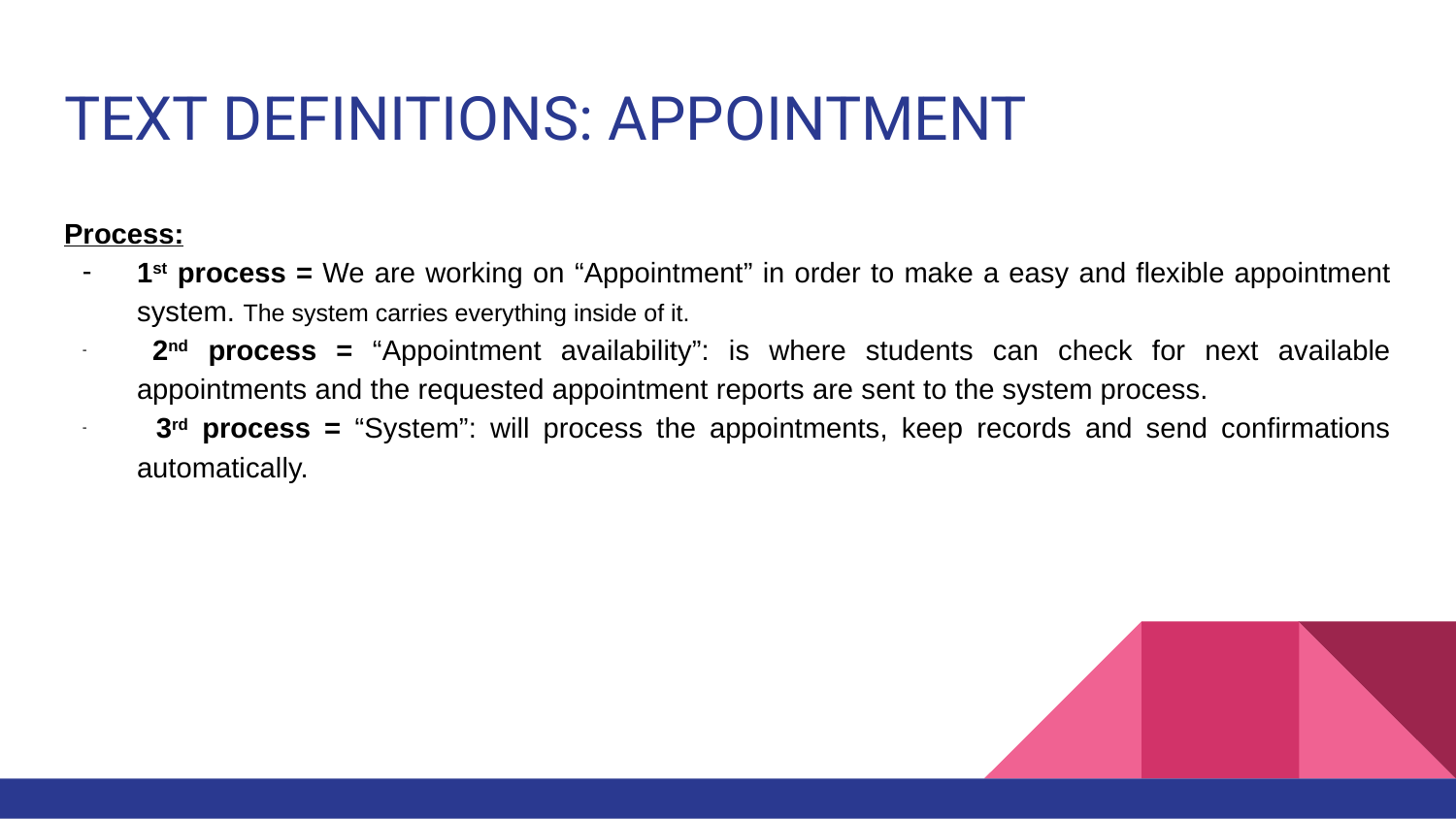

# TEXT DEFINITIONS: APPOINTMENT

Process:
1st process = We are working on “Appointment” in order to make a easy and flexible appointment system. The system carries everything inside of it.
 2nd process = “Appointment availability”: is where students can check for next available appointments and the requested appointment reports are sent to the system process.
  3rd process = “System”: will process the appointments, keep records and send confirmations automatically.